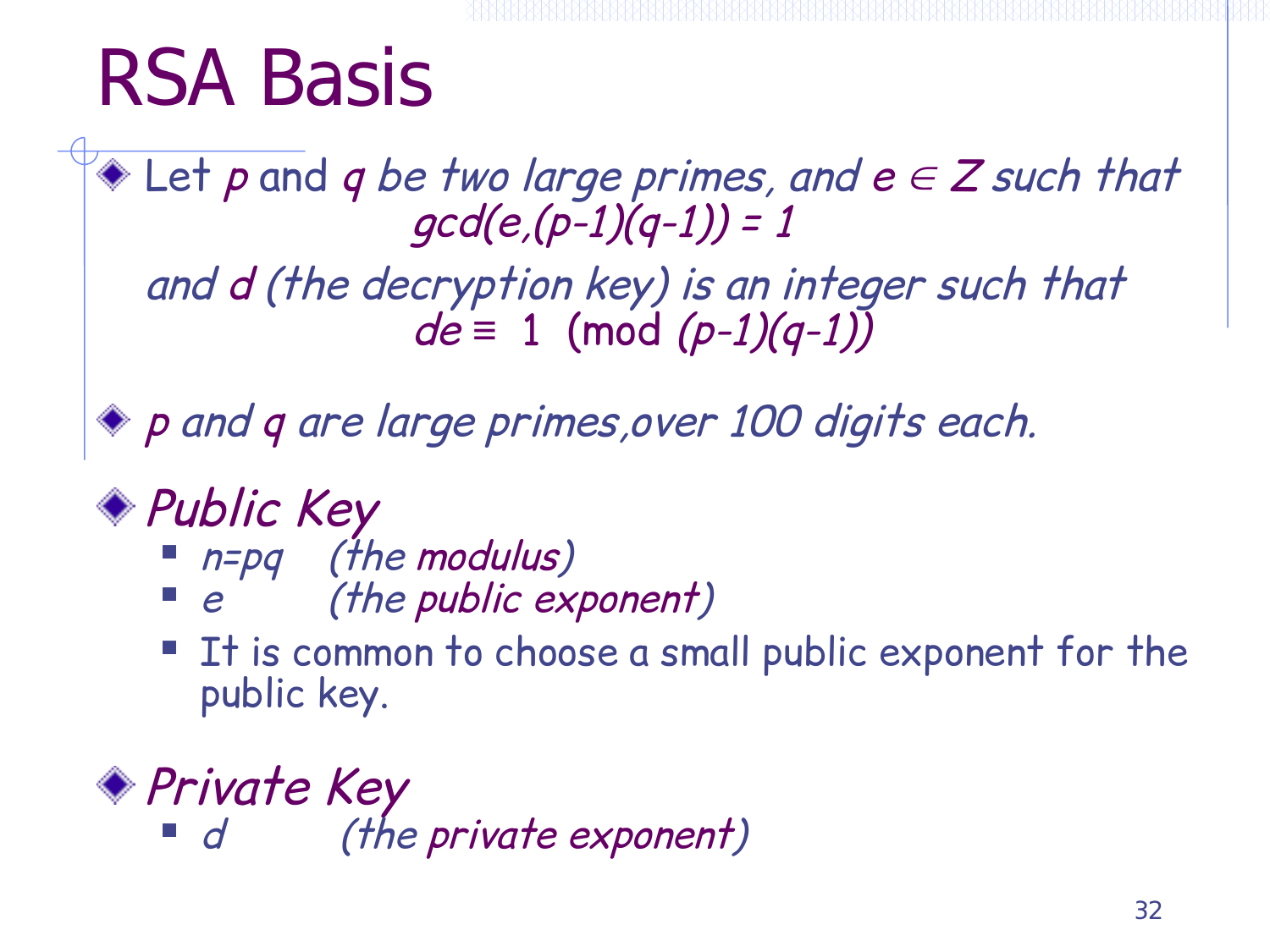

# RSA Basis
Let p and q be two large primes, and e ∈ Z such that
			 gcd(e,(p-1)(q-1)) = 1
	and d (the decryption key) is an integer such that
			 de ≡  1  (mod (p-1)(q-1))

p and q are large primes,over 100 digits each.

Public Key
n=pq 	(the modulus)
e 	(the public exponent)
It is common to choose a small public exponent for the public key.

Private Key
d	 (the private exponent)
32